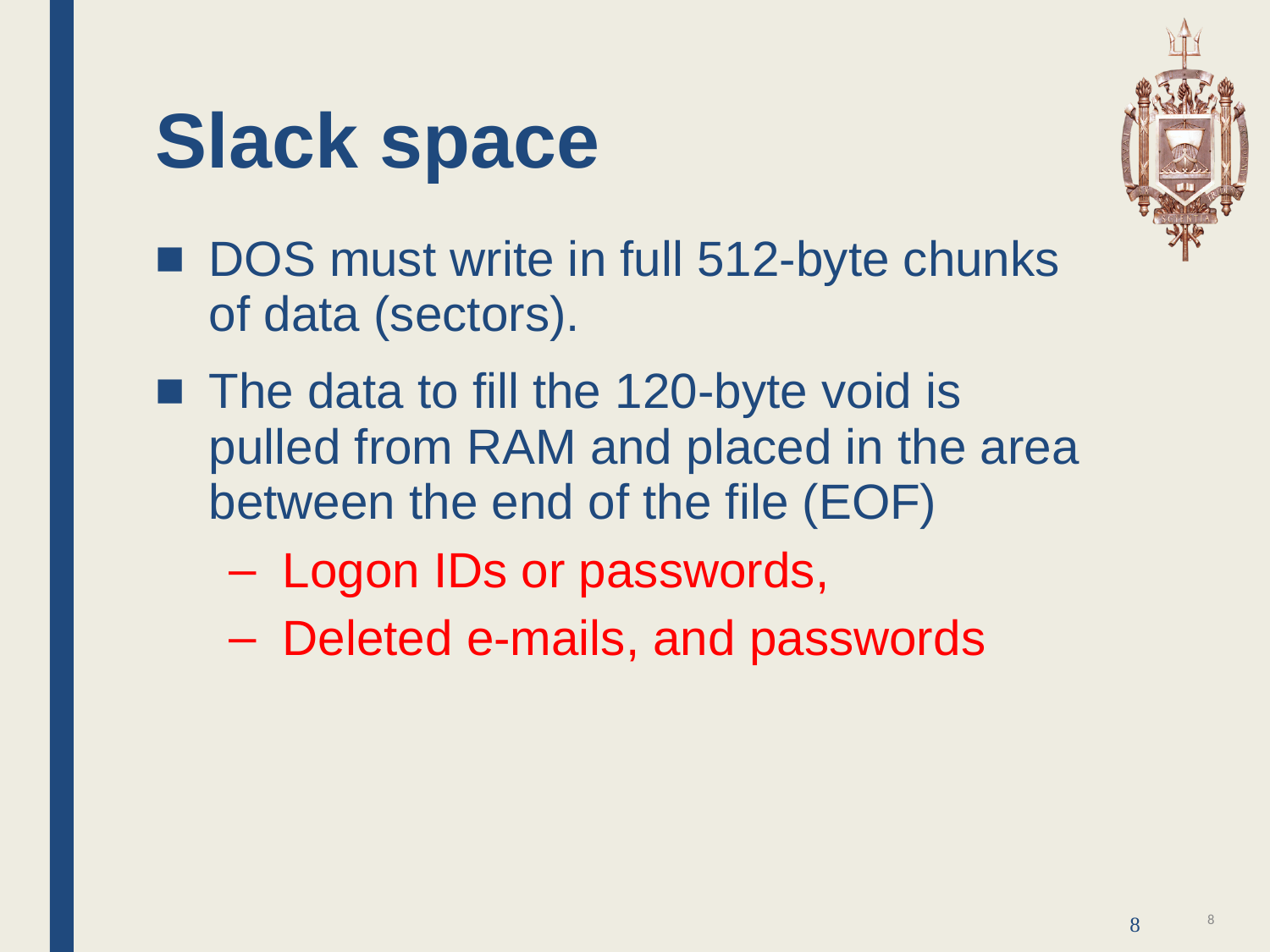

# Slack space
DOS must write in full 512-byte chunks of data (sectors).
The data to fill the 120-byte void is pulled from RAM and placed in the area between the end of the file (EOF)
Logon IDs or passwords,
Deleted e-mails, and passwords
8